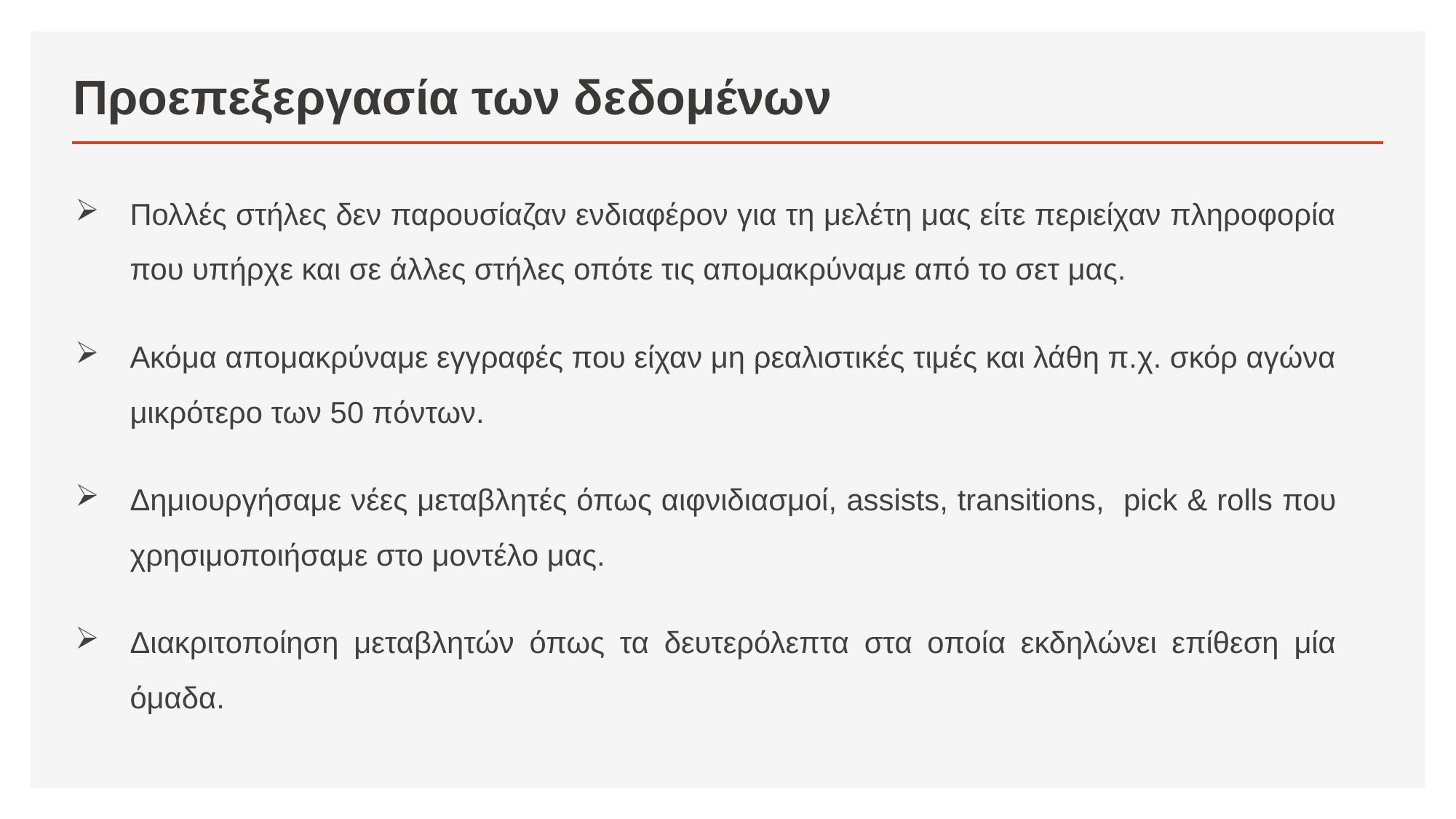

# Προεπεξεργασία των δεδομένων
Πολλές στήλες δεν παρουσίαζαν ενδιαφέρον για τη μελέτη μας είτε περιείχαν πληροφορία που υπήρχε και σε άλλες στήλες οπότε τις απομακρύναμε από το σετ μας.
Ακόμα απομακρύναμε εγγραφές που είχαν μη ρεαλιστικές τιμές και λάθη π.χ. σκόρ αγώνα μικρότερο των 50 πόντων.
Δημιουργήσαμε νέες μεταβλητές όπως αιφνιδιασμοί, assists, transitions,  pick & rolls που χρησιμοποιήσαμε στο μοντέλο μας.
Διακριτοποίηση μεταβλητών όπως τα δευτερόλεπτα στα οποία εκδηλώνει επίθεση μία όμαδα.